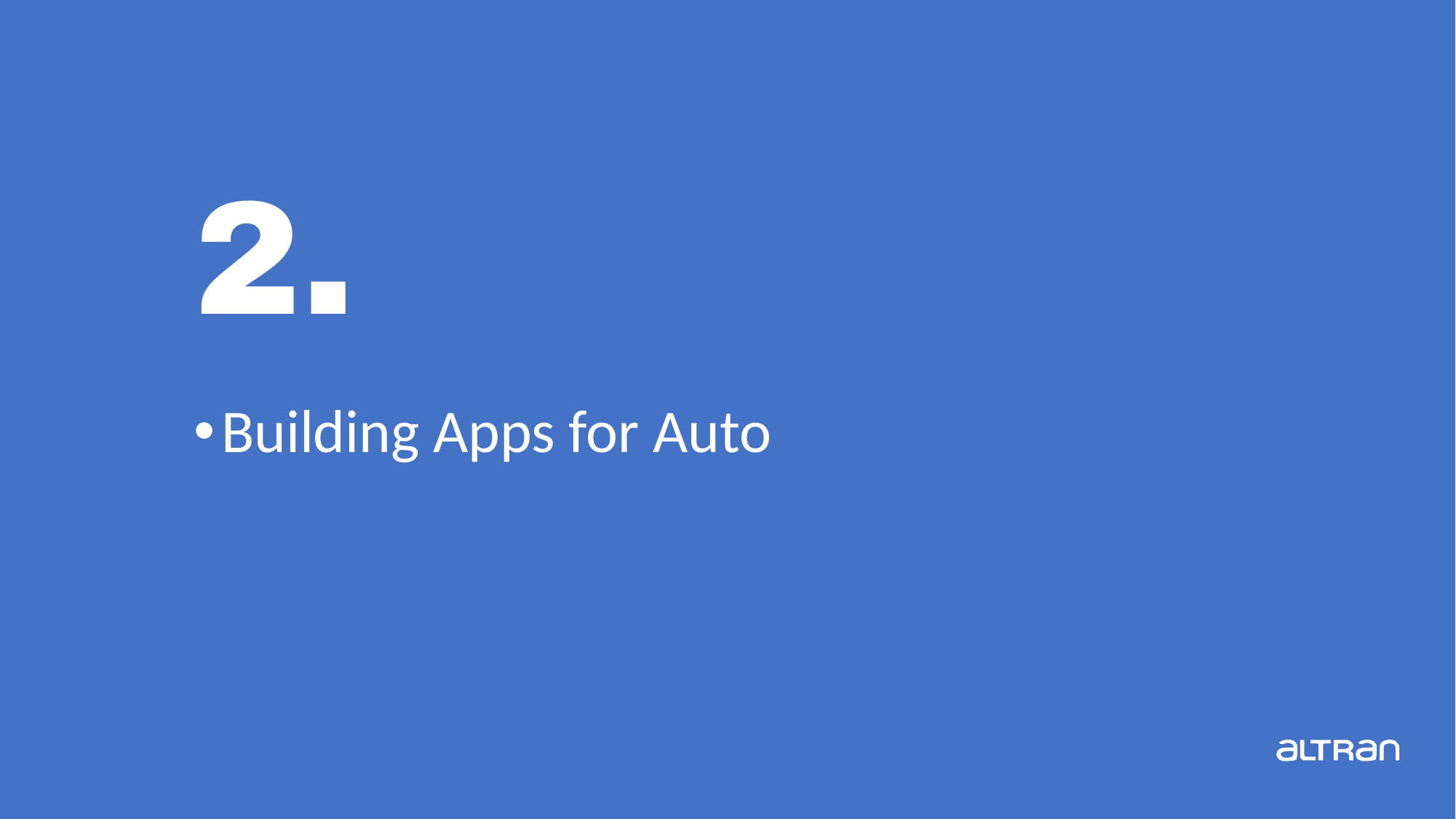

# 2.
Building Apps for Auto

Date
Presentation title
1